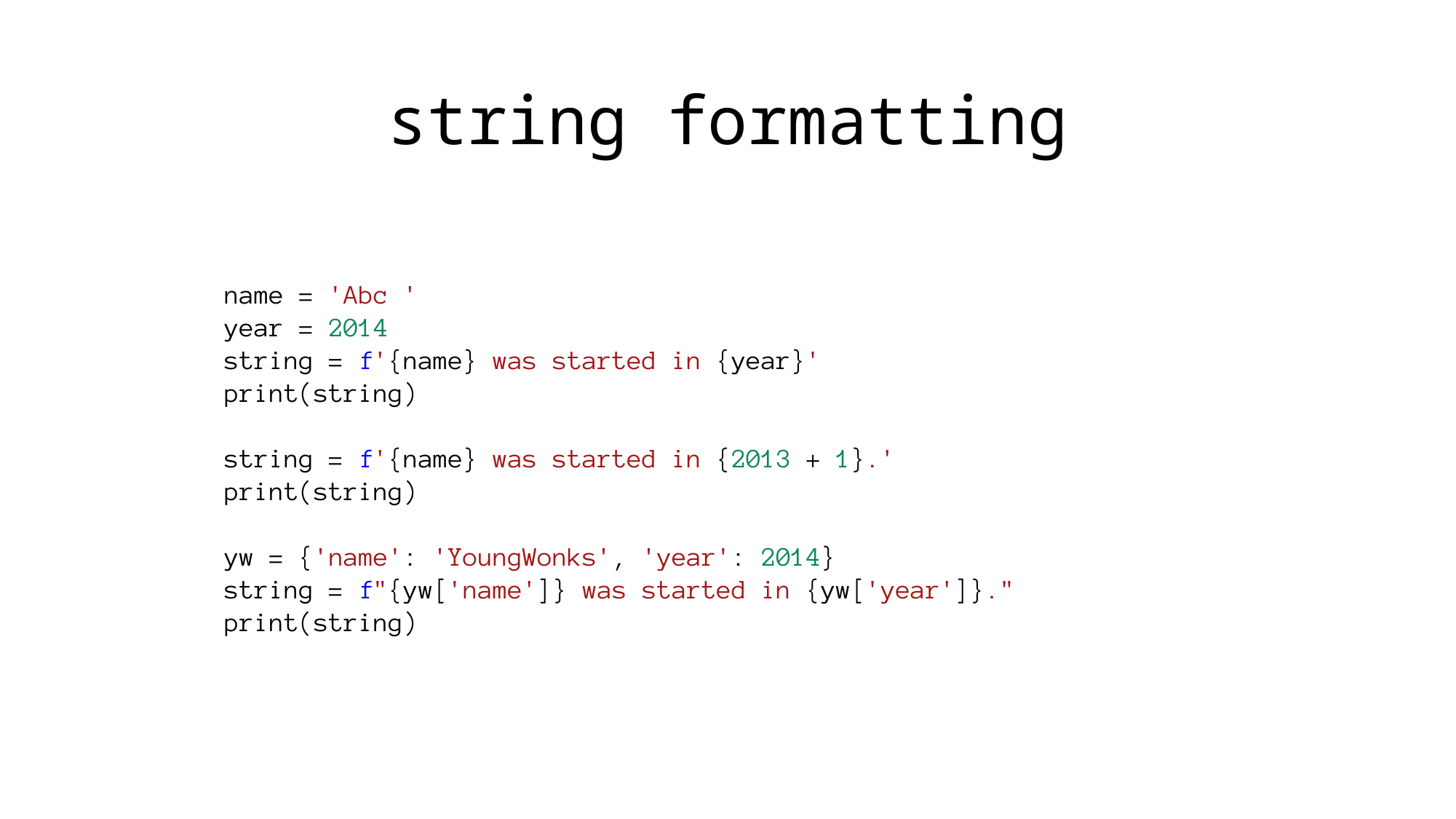

# string formatting
name = 'Abc '
year = 2014
string = f'{name} was started in {year}'
print(string)
string = f'{name} was started in {2013 + 1}.'
print(string)
yw = {'name': 'YoungWonks', 'year': 2014}
string = f"{yw['name']} was started in {yw['year']}."
print(string)